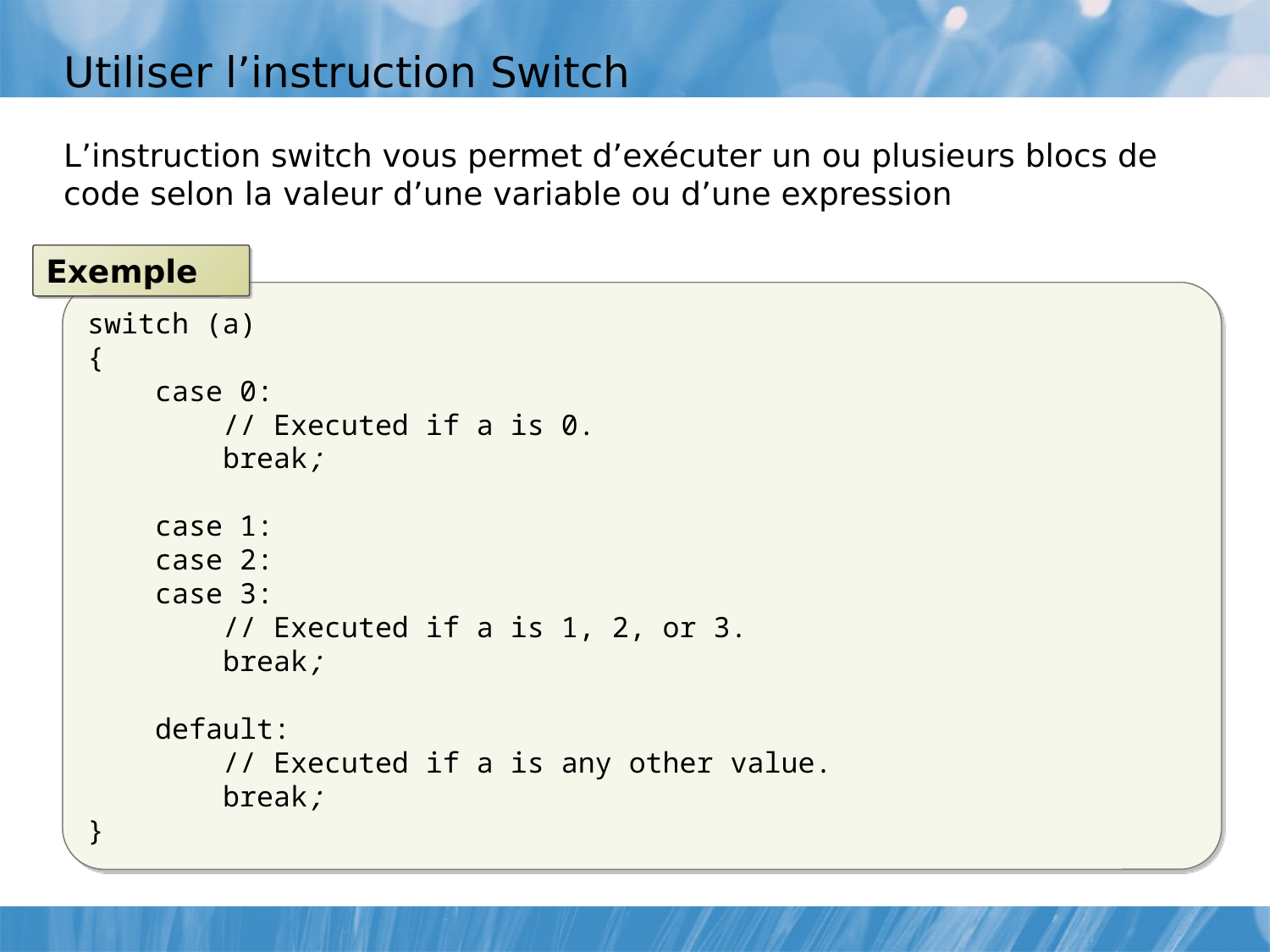

# Utiliser l’instruction Switch
L’instruction switch vous permet d’exécuter un ou plusieurs blocs de code selon la valeur d’une variable ou d’une expression
Exemple
switch (a)
{
    case 0:
        // Executed if a is 0.
        break;

    case 1:
    case 2:
    case 3:
        // Executed if a is 1, 2, or 3.
        break;

    default:
        // Executed if a is any other value.
        break;
}